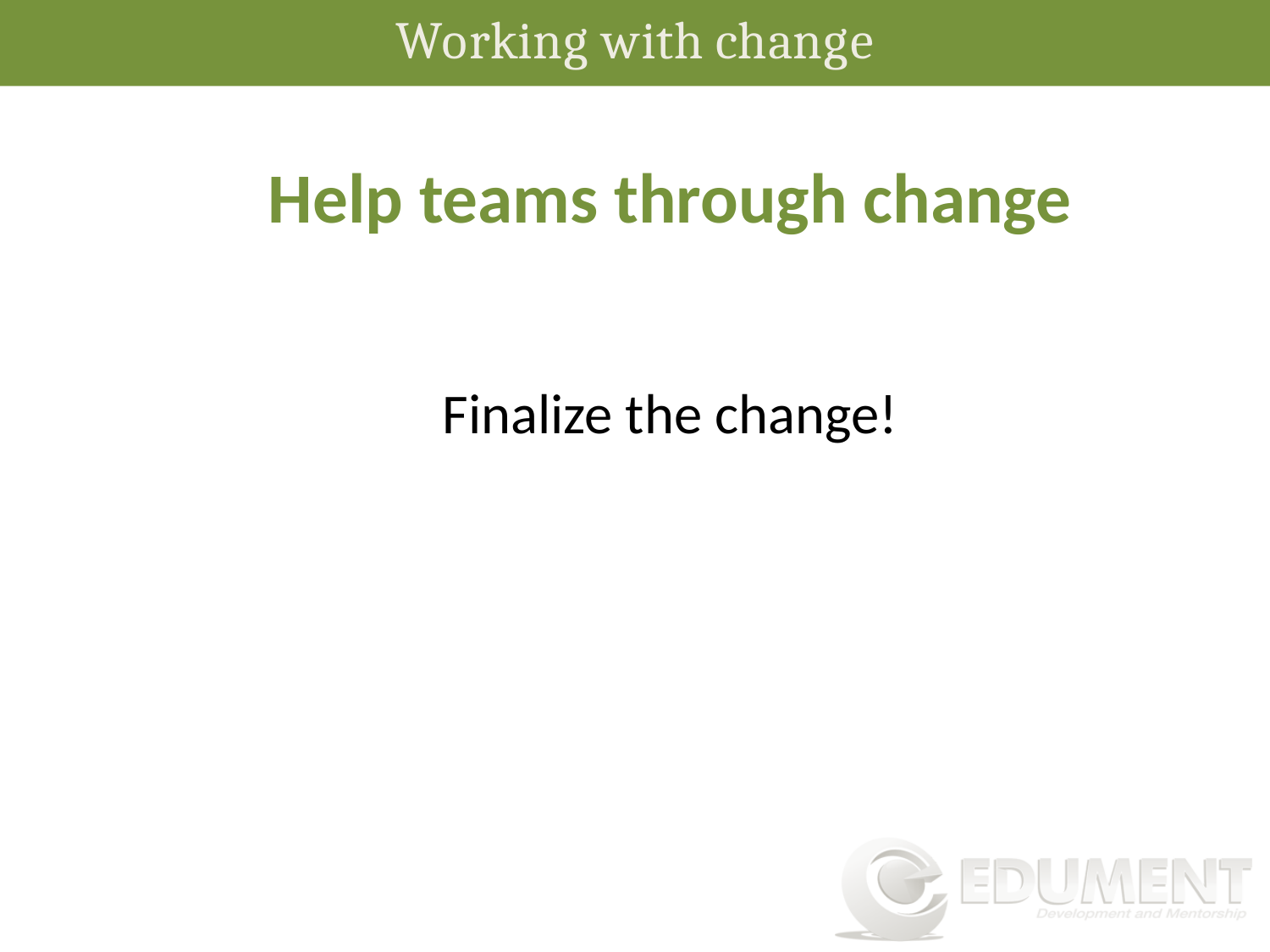

Working with change

Help teams through change

Finalize the change!